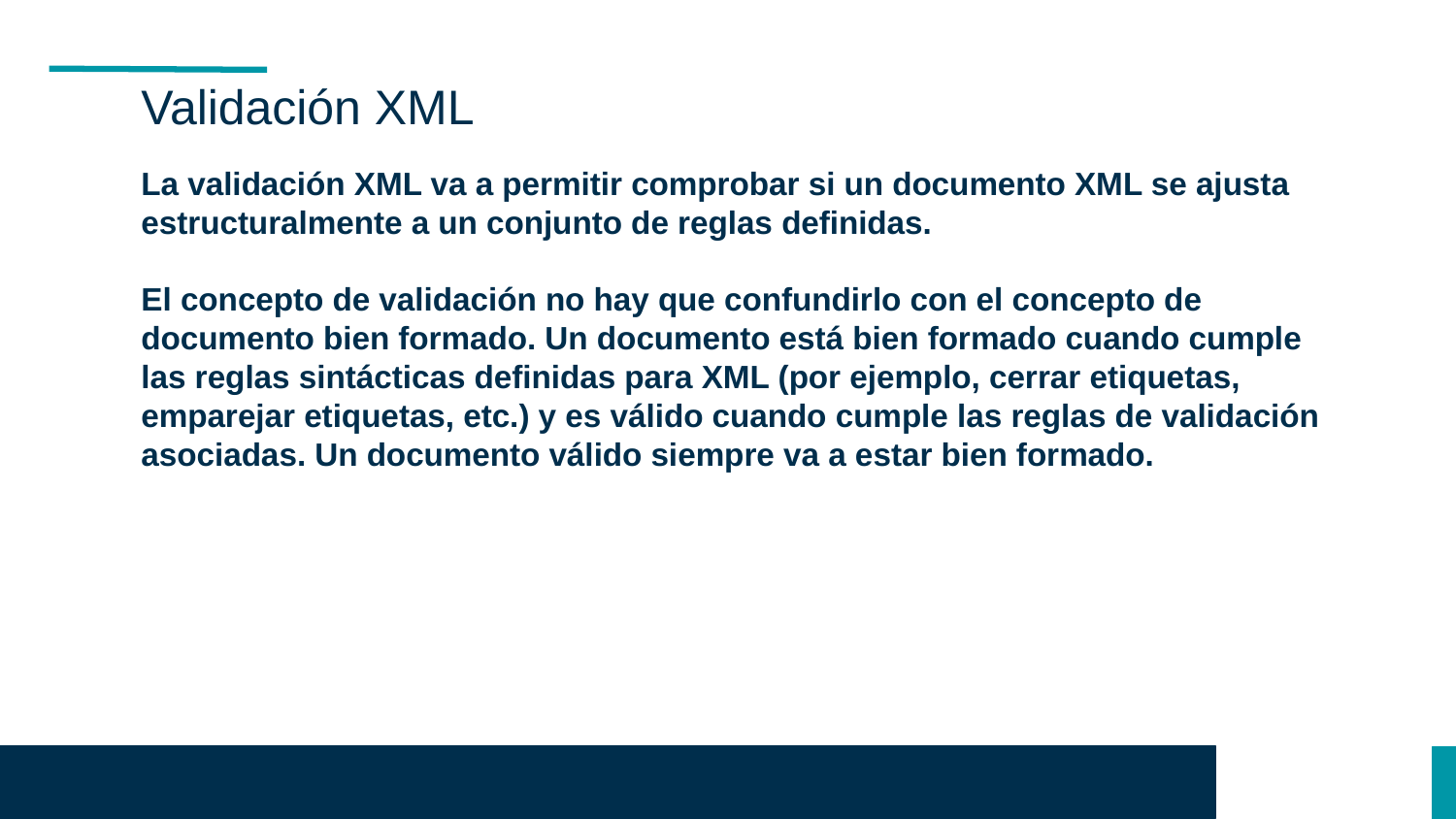

Validación XML
La validación XML va a permitir comprobar si un documento XML se ajusta estructuralmente a un conjunto de reglas definidas.

El concepto de validación no hay que confundirlo con el concepto de documento bien formado. Un documento está bien formado cuando cumple las reglas sintácticas definidas para XML (por ejemplo, cerrar etiquetas, emparejar etiquetas, etc.) y es válido cuando cumple las reglas de validación asociadas. Un documento válido siempre va a estar bien formado.